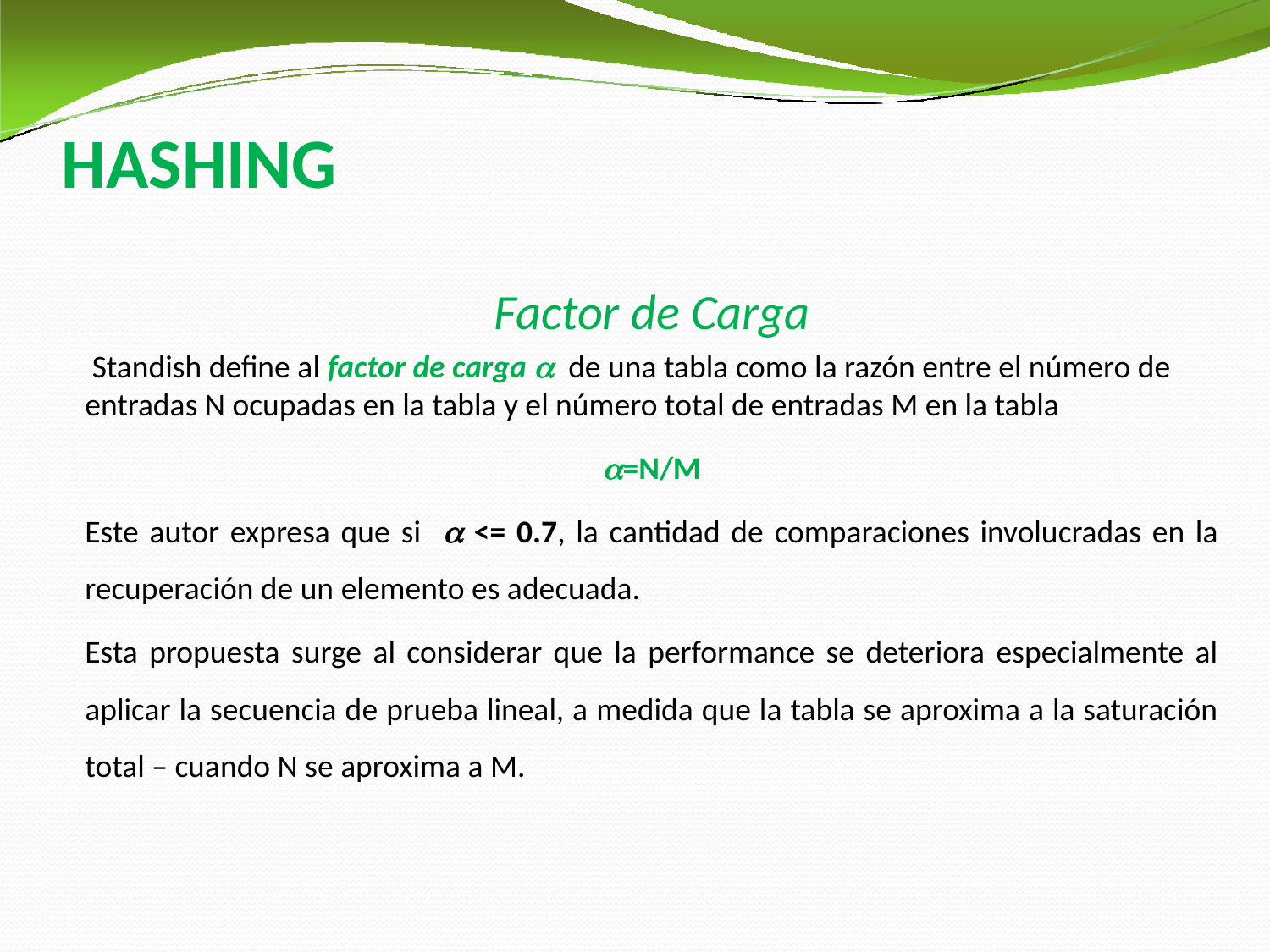

# HASHING
Factor de Carga
 Standish define al factor de carga α  de una tabla como la razón entre el número de entradas N ocupadas en la tabla y el número total de entradas M en la tabla
α=N/M
Este autor expresa que si  α <= 0.7, la cantidad de comparaciones involucradas en la recuperación de un elemento es adecuada.
Esta propuesta surge al considerar que la performance se deteriora especialmente al aplicar la secuencia de prueba lineal, a medida que la tabla se aproxima a la saturación total – cuando N se aproxima a M.